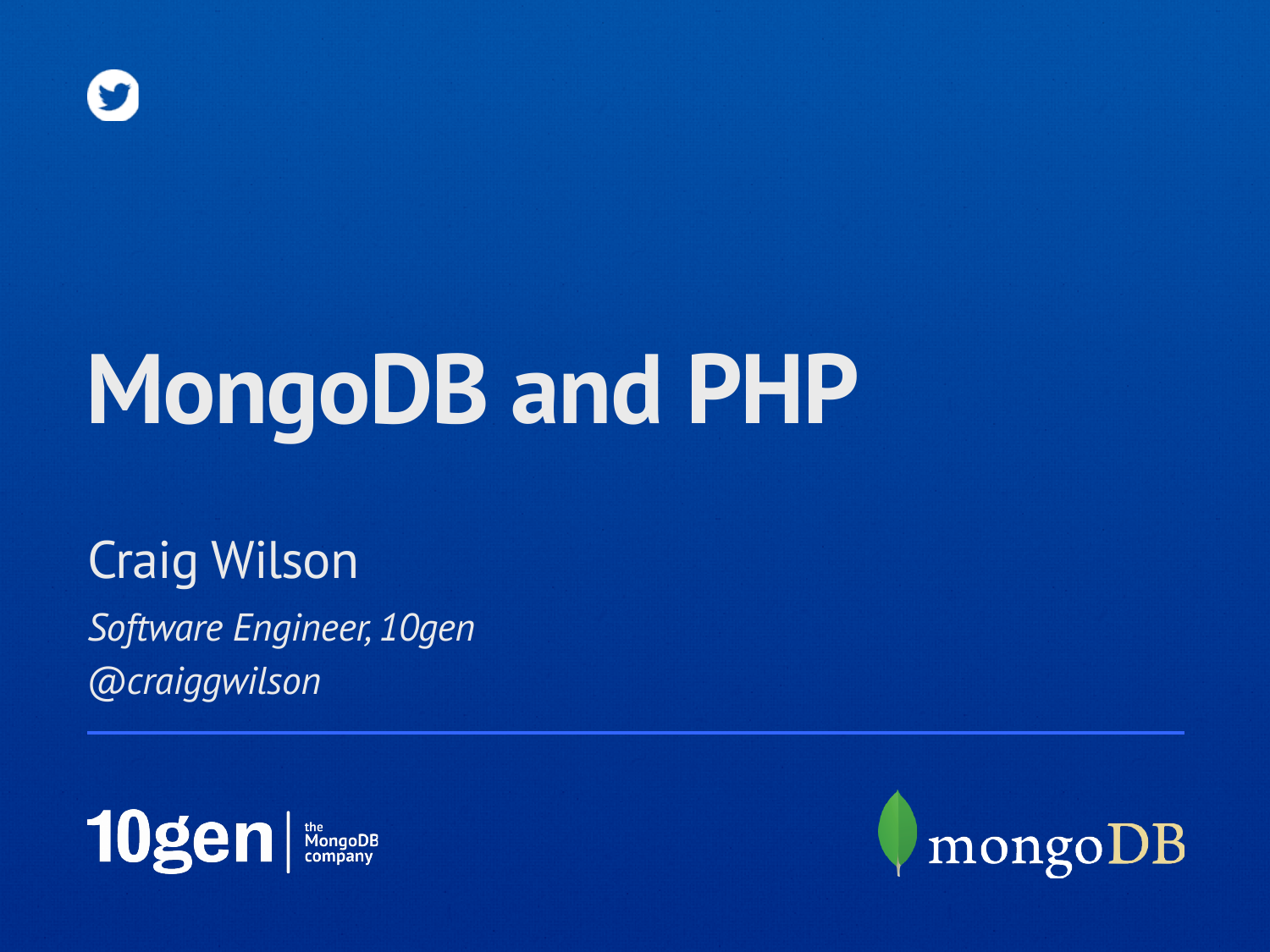

# MongoDB and PHP
Craig Wilson
Software Engineer, 10gen
@craiggwilson